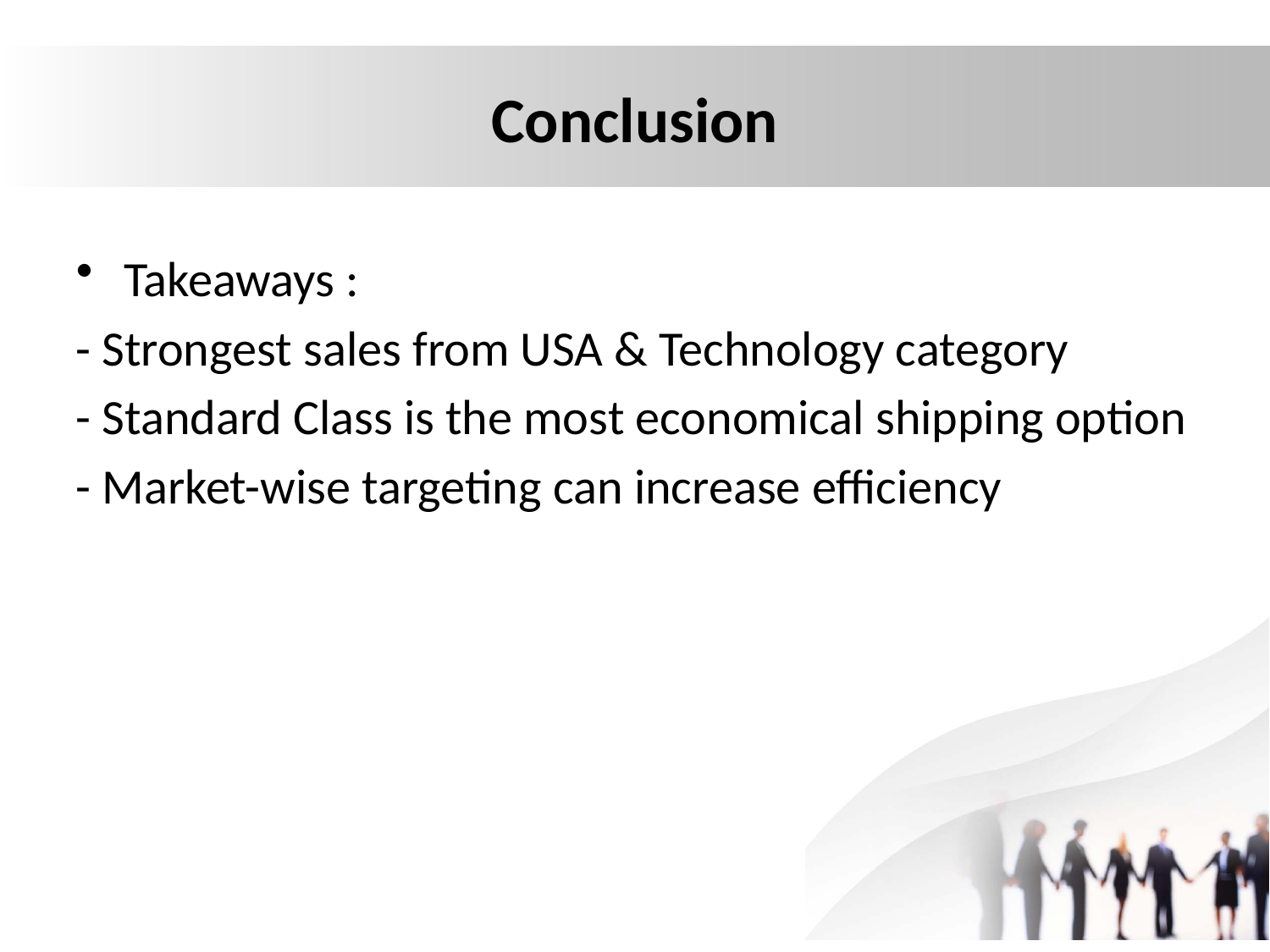

# Conclusion
Takeaways :
- Strongest sales from USA & Technology category
- Standard Class is the most economical shipping option
- Market-wise targeting can increase efficiency